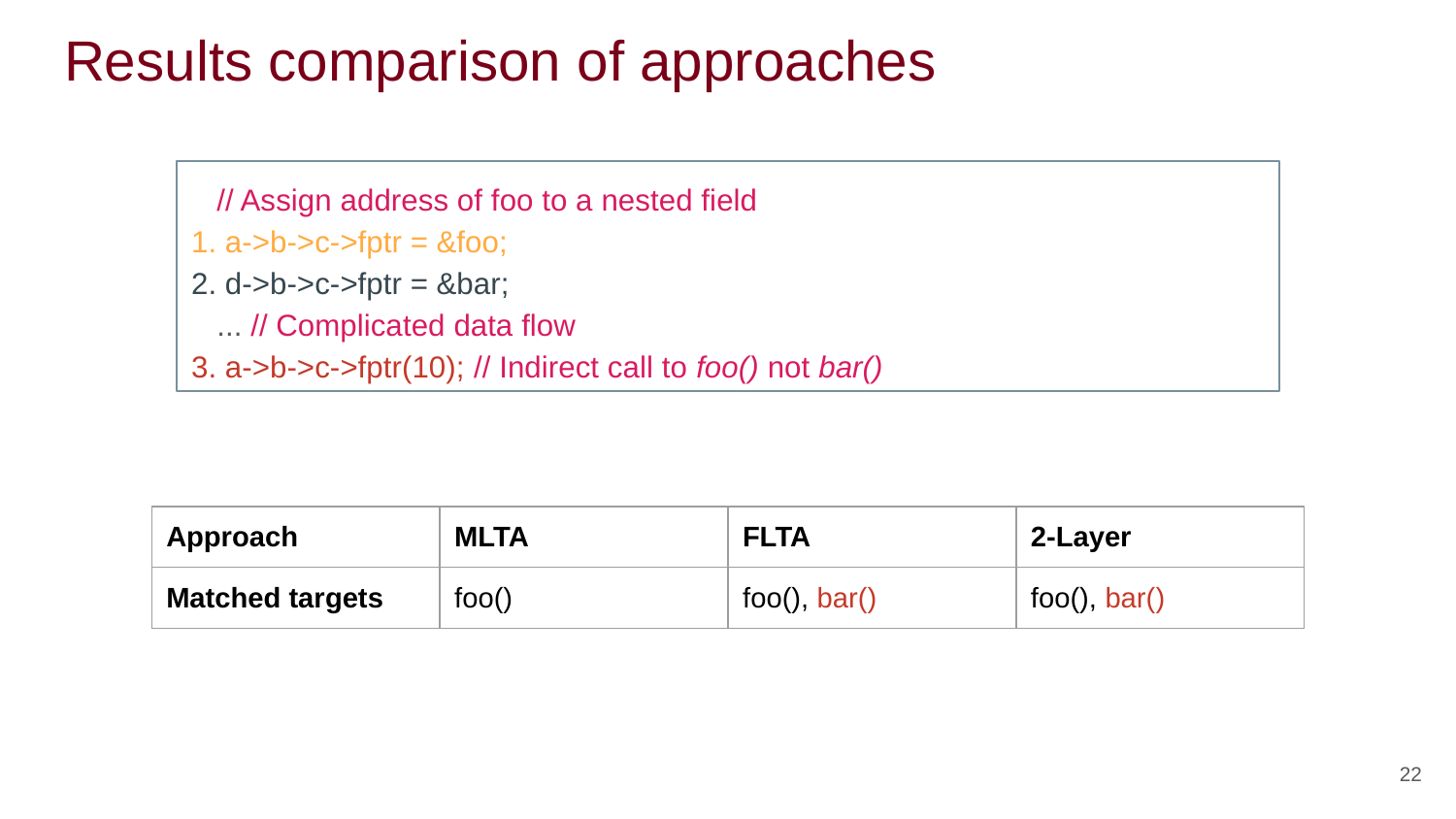

# Results comparison of approaches
   // Assign address of foo to a nested field
1. a->b->c->fptr = &foo;
2. d->b->c->fptr = &bar;
   ... // Complicated data flow
3. a->b->c->fptr(10); // Indirect call to foo() not bar()
| Approach | MLTA | FLTA | 2-Layer |
| --- | --- | --- | --- |
| Matched targets | foo() | foo(), bar() | foo(), bar() |
22